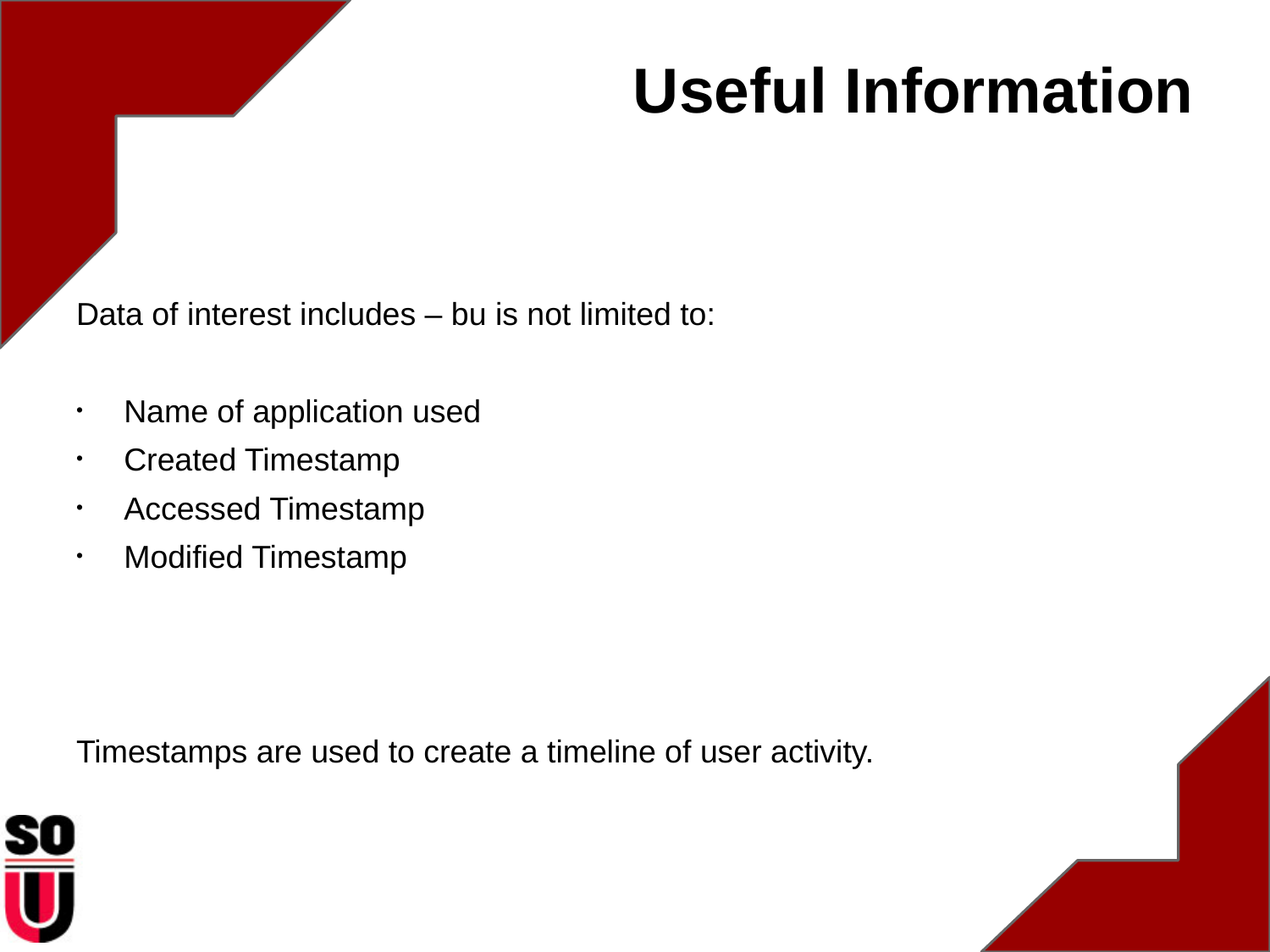

# Useful Information
Data of interest includes – bu is not limited to:

Name of application used
Created Timestamp
Accessed Timestamp
Modified Timestamp

Timestamps are used to create a timeline of user activity.